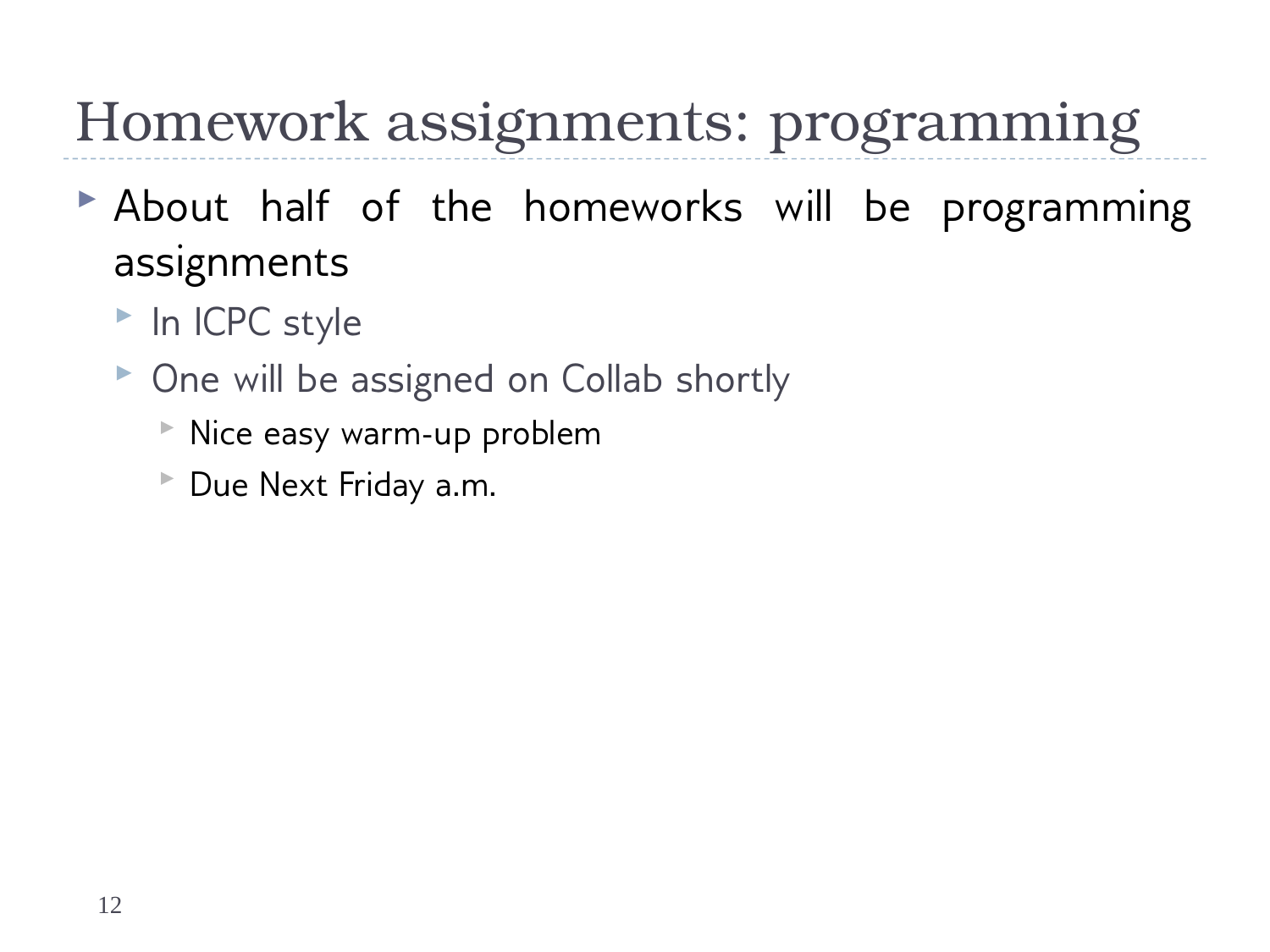

# Homework assignments: programming
About half of the homeworks will be programming assignments
In ICPC style
One will be assigned on Collab shortly
Nice easy warm-up problem
Due Next Friday a.m.

12